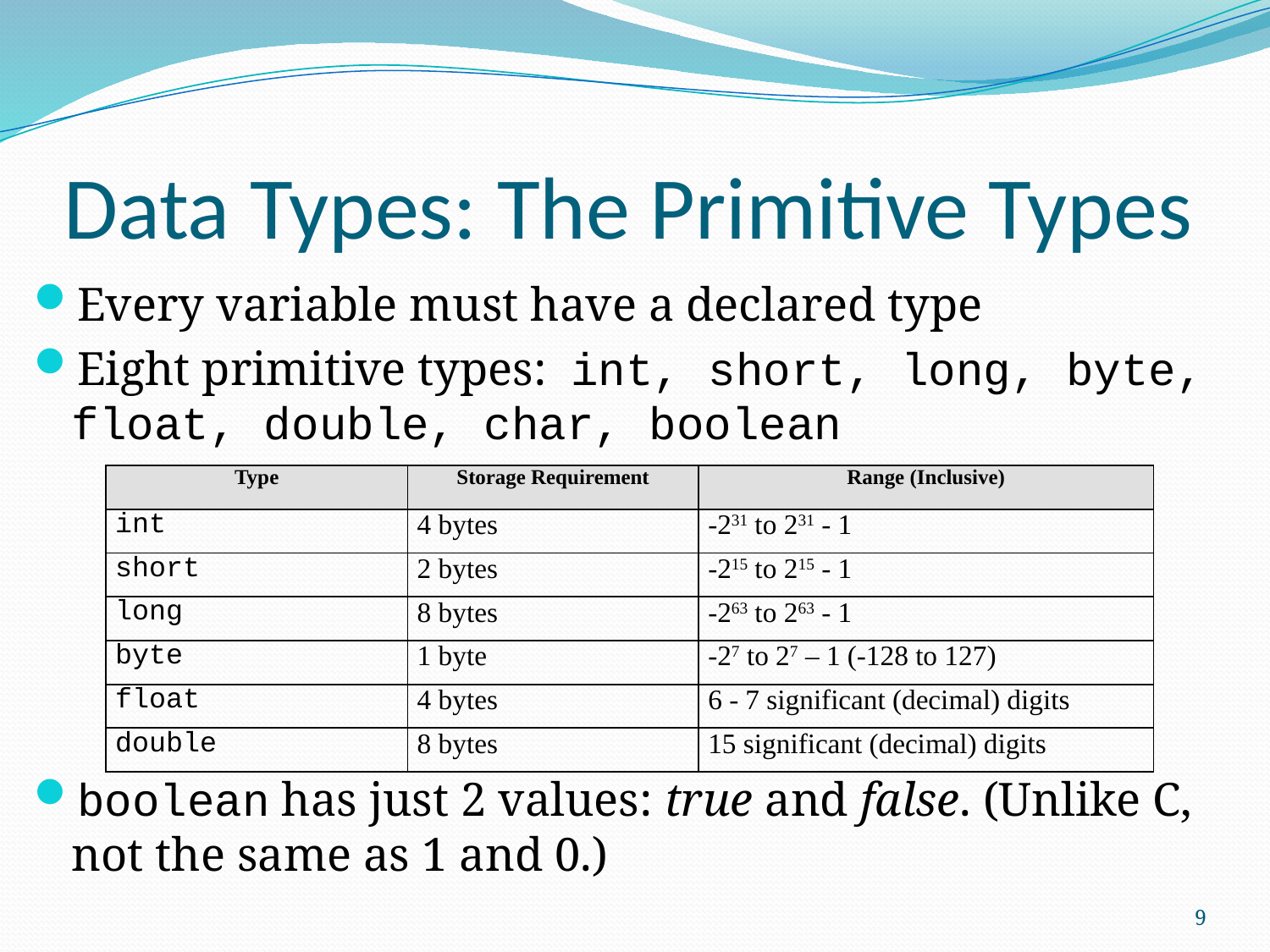

# Data Types: The Primitive Types
Every variable must have a declared type
Eight primitive types:  int, short, long, byte, float, double, char, boolean

boolean has just 2 values: true and false. (Unlike C, not the same as 1 and 0.)
| Type | Storage Requirement | Range (Inclusive) |
| --- | --- | --- |
| int | 4 bytes | -231 to 231 - 1 |
| short | 2 bytes | -215 to 215 - 1 |
| long | 8 bytes | -263 to 263 - 1 |
| byte | 1 byte | -27 to 27 – 1 (-128 to 127) |
| float | 4 bytes | 6 - 7 significant (decimal) digits |
| double | 8 bytes | 15 significant (decimal) digits |
9